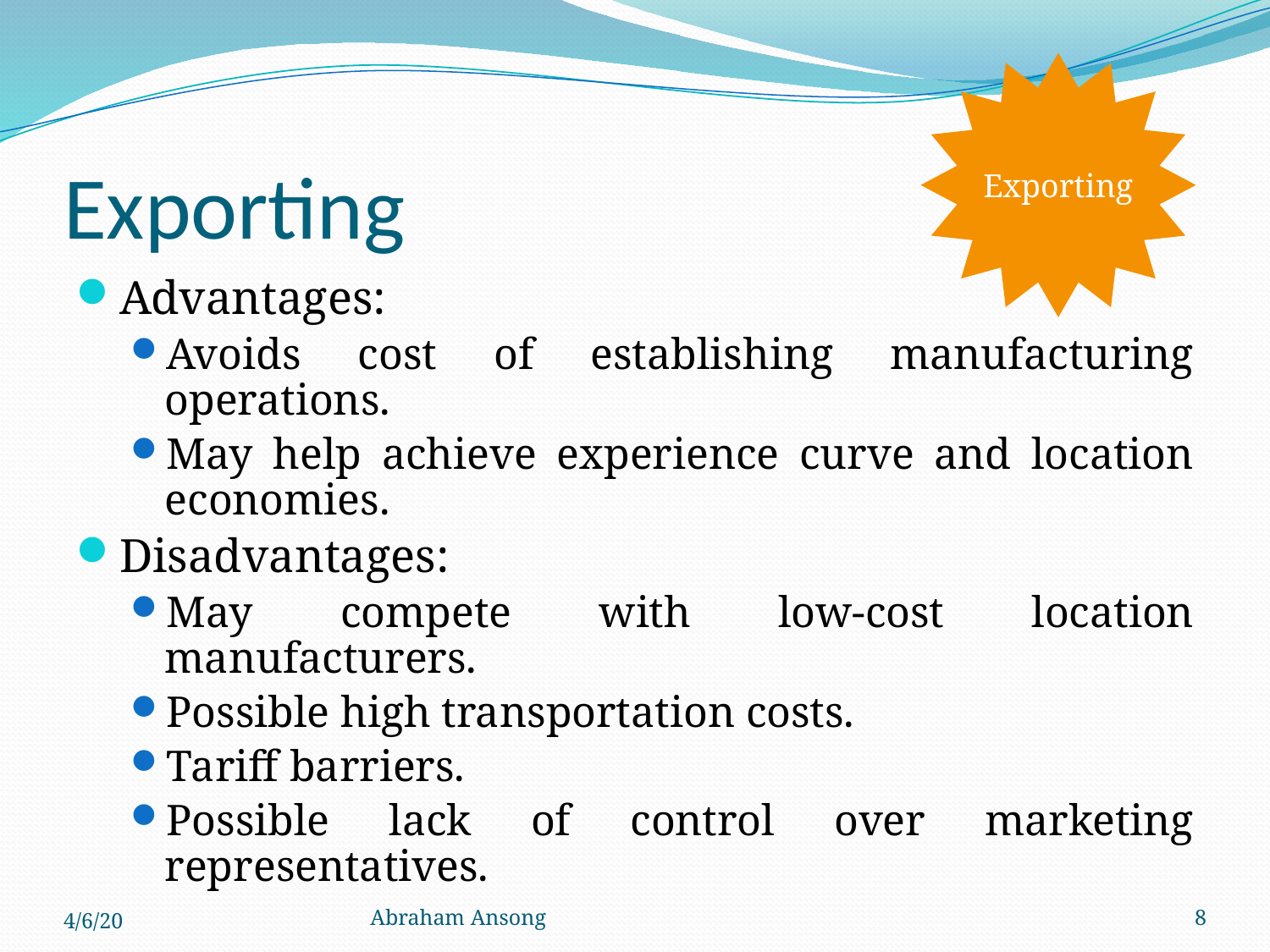

Exporting
# Exporting
Advantages:
Avoids cost of establishing manufacturing operations.
May help achieve experience curve and location economies.
Disadvantages:
May compete with low-cost location manufacturers.
Possible high transportation costs.
Tariff barriers.
Possible lack of control over marketing representatives.

4/6/20
Abraham Ansong
8